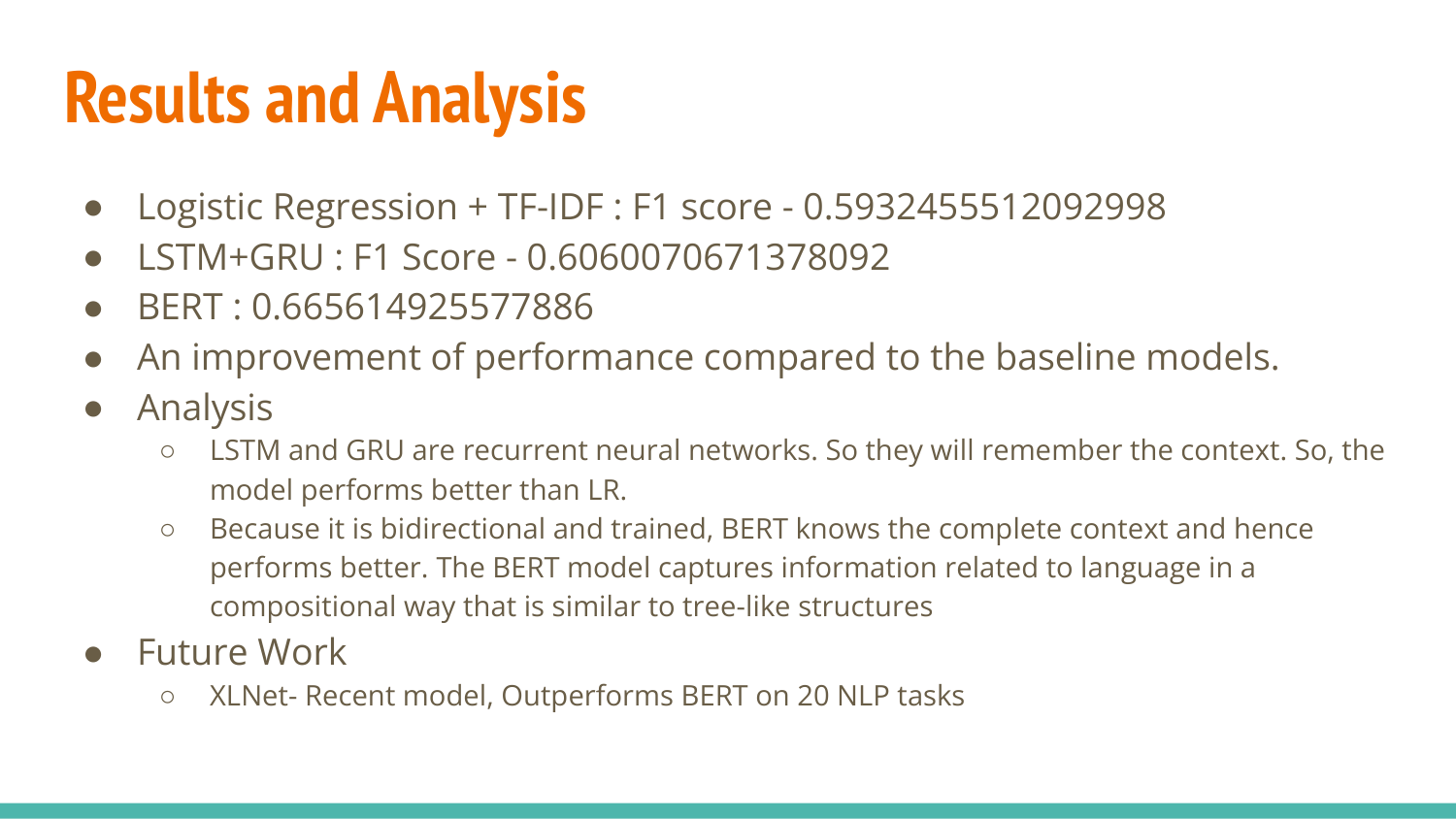

# Results and Analysis
Logistic Regression + TF-IDF : F1 score - 0.5932455512092998
LSTM+GRU : F1 Score - 0.6060070671378092
BERT : 0.665614925577886
An improvement of performance compared to the baseline models.
Analysis
LSTM and GRU are recurrent neural networks. So they will remember the context. So, the model performs better than LR.
Because it is bidirectional and trained, BERT knows the complete context and hence performs better. The BERT model captures information related to language in a compositional way that is similar to tree-like structures
Future Work
XLNet- Recent model, Outperforms BERT on 20 NLP tasks